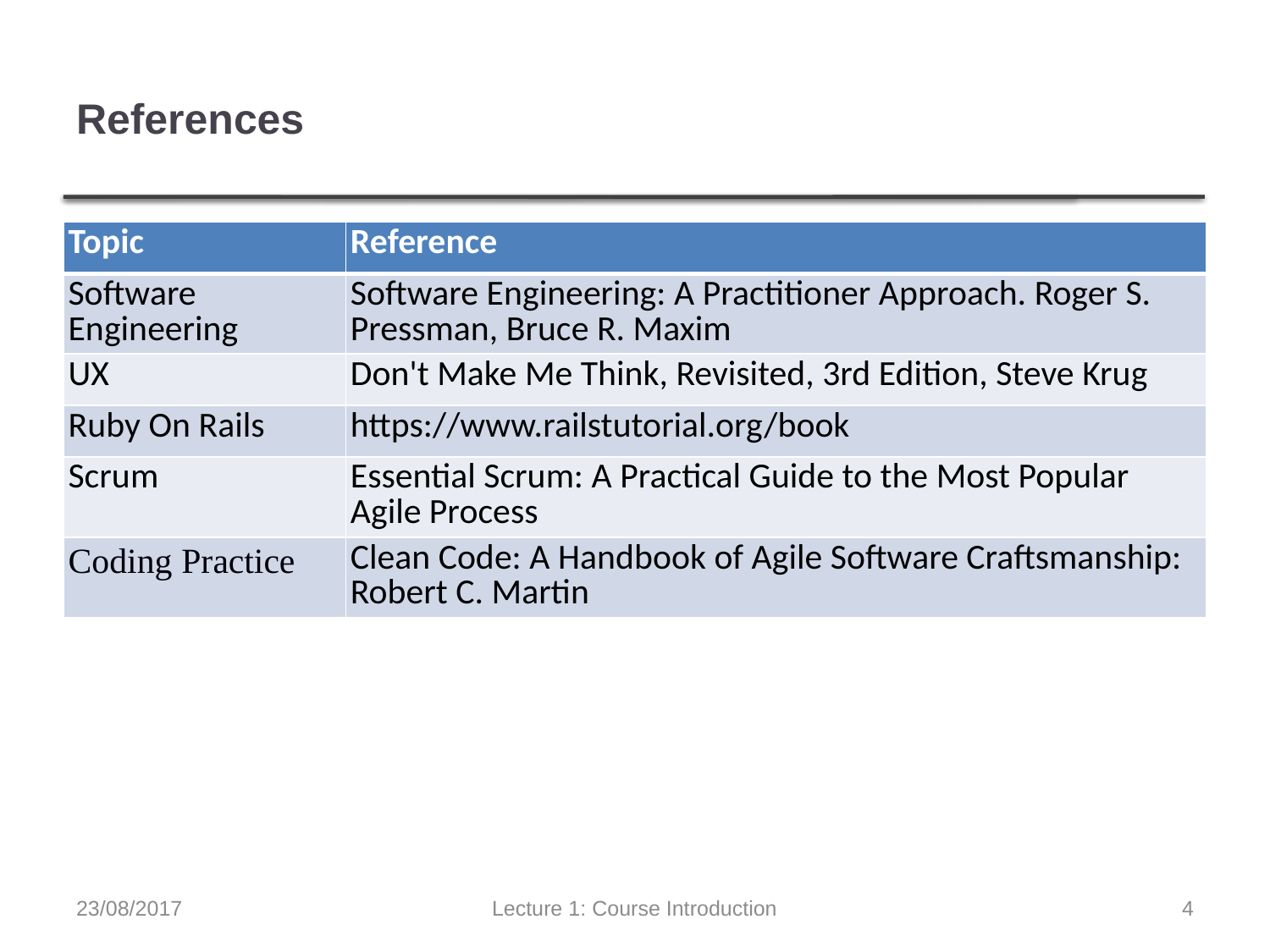

# References
| Topic | Reference |
| --- | --- |
| Software Engineering | Software Engineering: A Practitioner Approach. Roger S. Pressman, Bruce R. Maxim |
| UX | Don't Make Me Think, Revisited, 3rd Edition, Steve Krug |
| Ruby On Rails | https://www.railstutorial.org/book |
| Scrum | Essential Scrum: A Practical Guide to the Most Popular Agile Process |
| Coding Practice | Clean Code: A Handbook of Agile Software Craftsmanship: Robert C. Martin |
23/08/2017
Lecture 1: Course Introduction
4